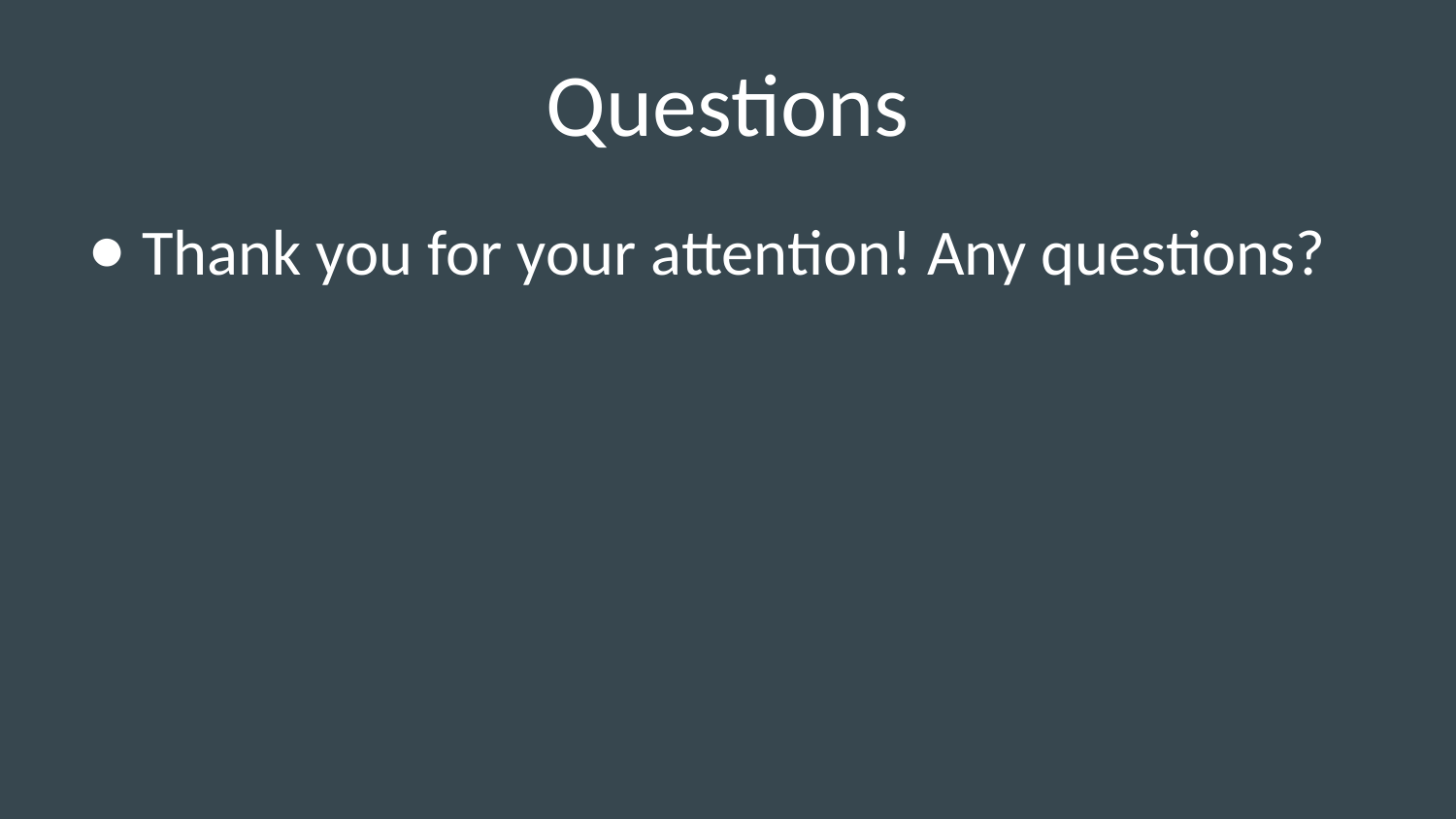

# Questions
Thank you for your attention! Any questions?